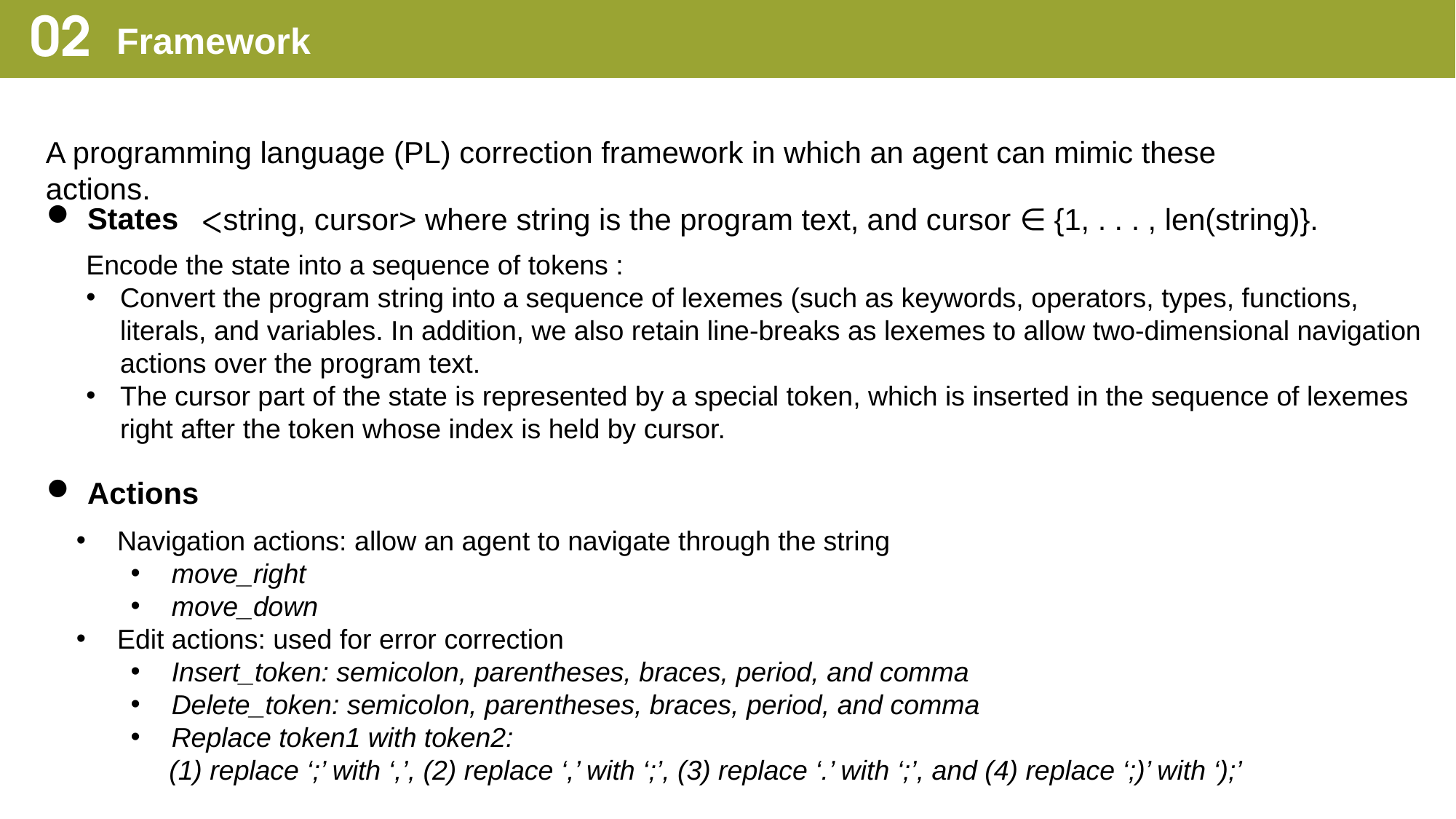

02
Framework
A programming language (PL) correction framework in which an agent can mimic these actions.
States
<string, cursor> where string is the program text, and cursor ∈ {1, . . . , len(string)}.
Encode the state into a sequence of tokens :
Convert the program string into a sequence of lexemes (such as keywords, operators, types, functions, literals, and variables. In addition, we also retain line-breaks as lexemes to allow two-dimensional navigation actions over the program text.
The cursor part of the state is represented by a special token, which is inserted in the sequence of lexemes right after the token whose index is held by cursor.
Actions
Navigation actions: allow an agent to navigate through the string
move_right
move_down
Edit actions: used for error correction
Insert_token: semicolon, parentheses, braces, period, and comma
Delete_token: semicolon, parentheses, braces, period, and comma
Replace token1 with token2:
     (1) replace ‘;’ with ‘,’, (2) replace ‘,’ with ‘;’, (3) replace ‘.’ with ‘;’, and (4) replace ‘;)’ with ‘);’